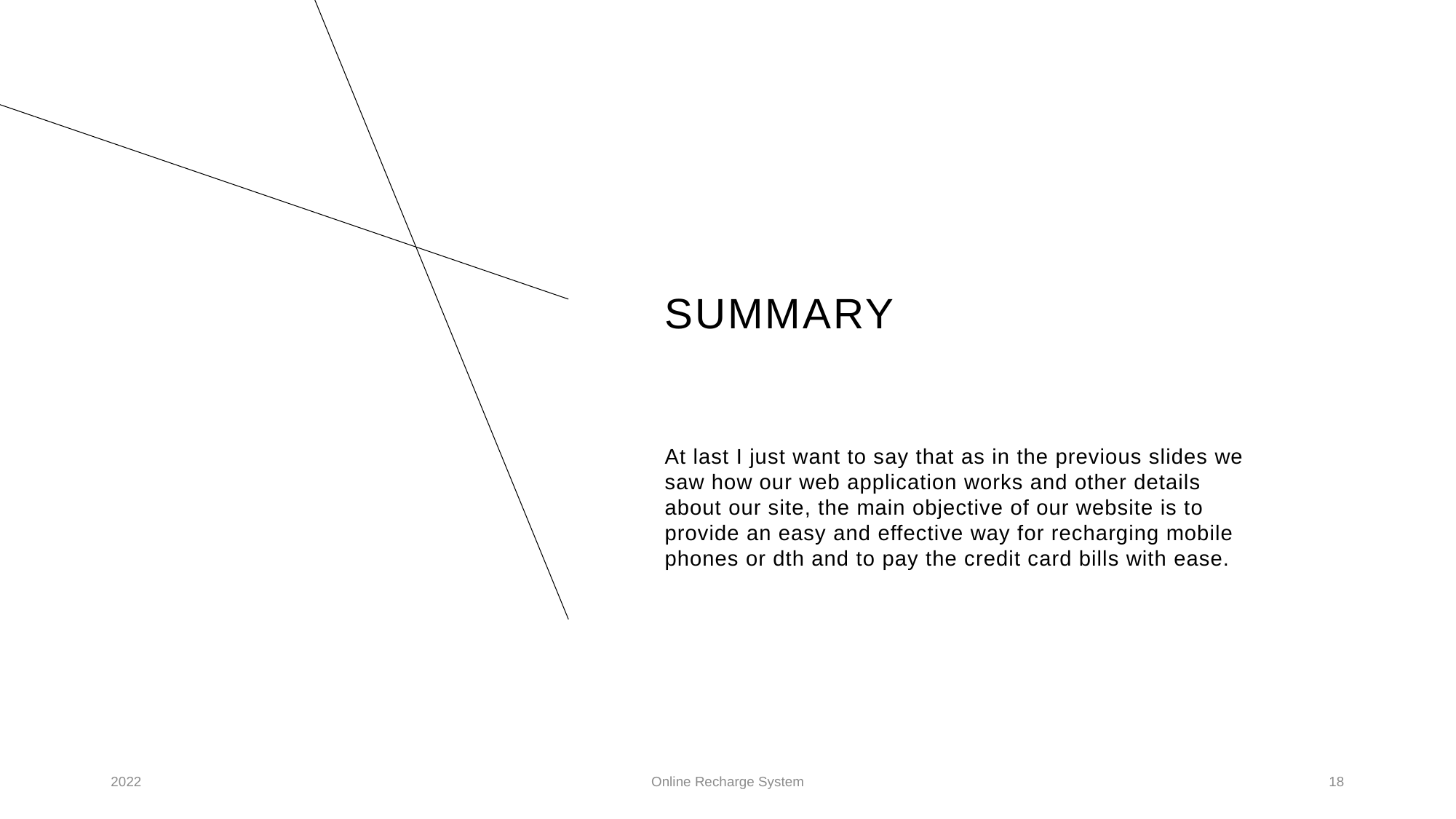

# SUMMARY
At last I just want to say that as in the previous slides we saw how our web application works and other details about our site, the main objective of our website is to provide an easy and effective way for recharging mobile phones or dth and to pay the credit card bills with ease.
2022
Online Recharge System
18